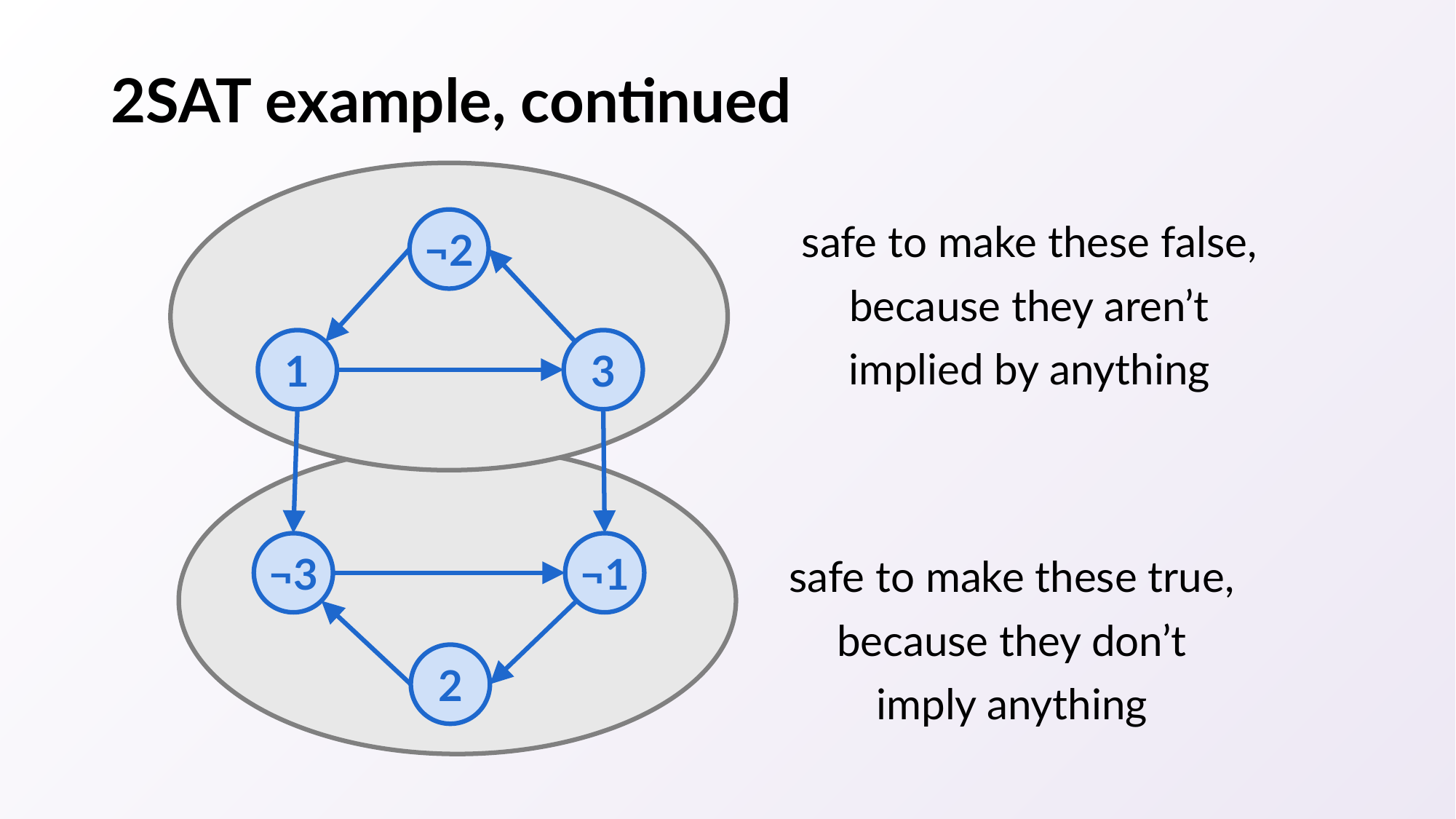

# 2SAT example, continued

safe to make these false, because they aren’t implied by anything
¬2
1
3

safe to make these true, because they don’t imply anything
¬3
¬1
2